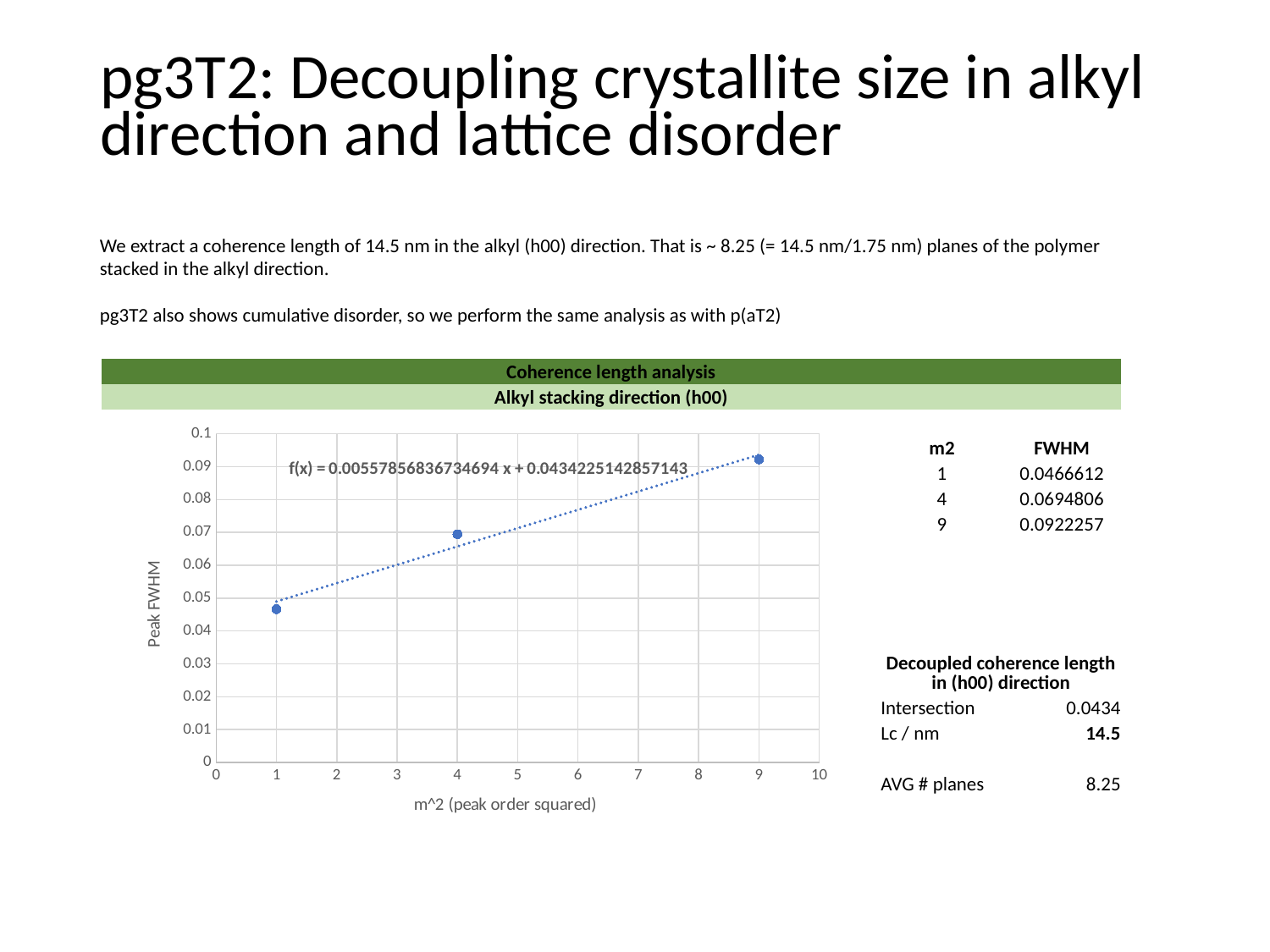

pg3T2: Decoupling crystallite size in alkyl direction and lattice disorder
We extract a coherence length of 14.5 nm in the alkyl (h00) direction. That is ~ 8.25 (= 14.5 nm/1.75 nm) planes of the polymer stacked in the alkyl direction.

pg3T2 also shows cumulative disorder, so we perform the same analysis as with p(aT2)
| Coherence length analysis |  |  |  |  |  |  |  |  |  |  |
| --- | --- | --- | --- | --- | --- | --- | --- | --- | --- | --- |
| Alkyl stacking direction (h00) |  |  |  |  |  |  |  |  |  |  |
|  |  |  |  |  |  |  |  |  |  |  |
|  |  |  |  |  |  |  |  |  | m2 | FWHM |
|  |  |  |  |  |  |  |  |  | 1 | 0.0466612 |
|  |  |  |  |  |  |  |  |  | 4 | 0.0694806 |
|  |  |  |  |  |  |  |  |  | 9 | 0.0922257 |
|  |  |  |  |  |  |  |  |  |  |  |
|  |  |  |  |  |  |  |  |  |  |  |
|  |  |  |  |  |  |  |  |  |  |  |
|  |  |  |  |  |  |  |  |  | Decoupled coherence length in (h00) direction |  |
|  |  |  |  |  |  |  |  |  | Intersection | 0.0434 |
|  |  |  |  |  |  |  |  |  | Lc / nm | 14.5 |
|  |  |  |  |  |  |  |  |  |  |  |
|  |  |  |  |  |  |  |  |  | AVG # planes | 8.25 |
|  |  |  |  |  |  |  |  |  |  |  |
|  |  |  |  |  |  |  |  |  |  |  |
|  |  |  |  |  |  |  |  |  |  |  |
|  |  |  |  |  |  |  |  |  |  |  |

### Chart

| Category |  |
|---|---|